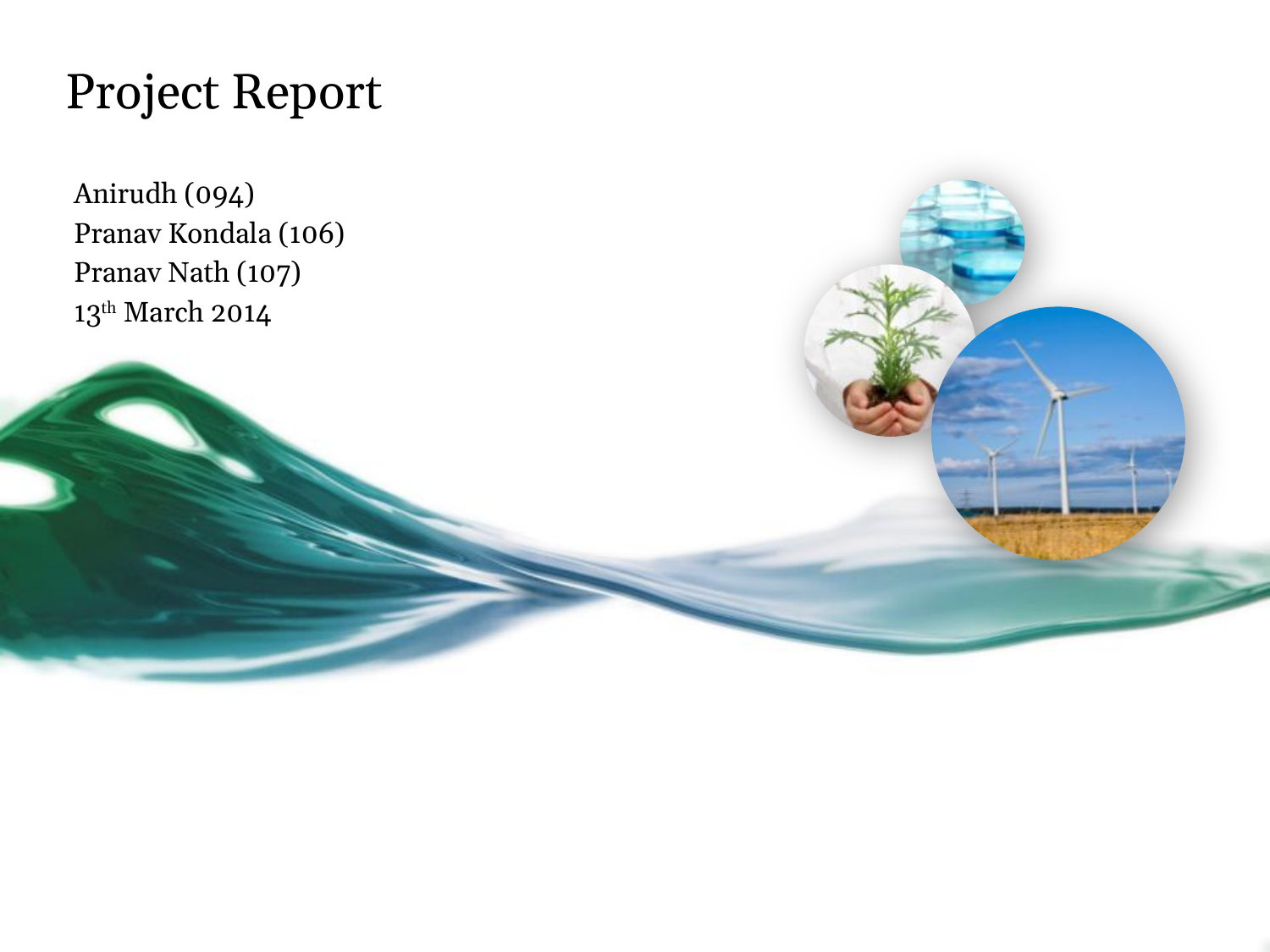

# Project Report
Anirudh (094)
Pranav Kondala (106)
Pranav Nath (107)
13th March 2014